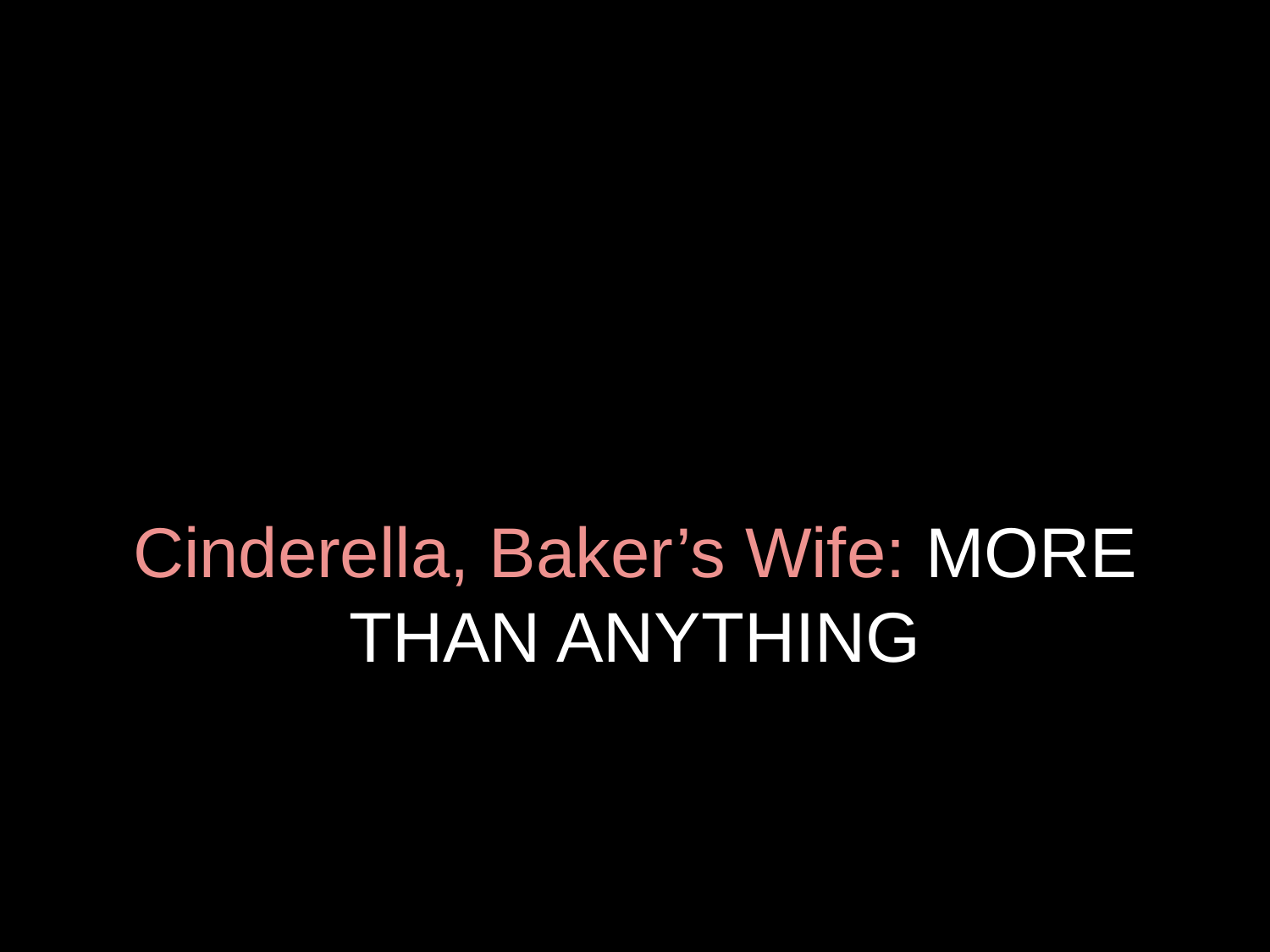

# Cinderella, Baker’s Wife: MORE THAN ANYTHING